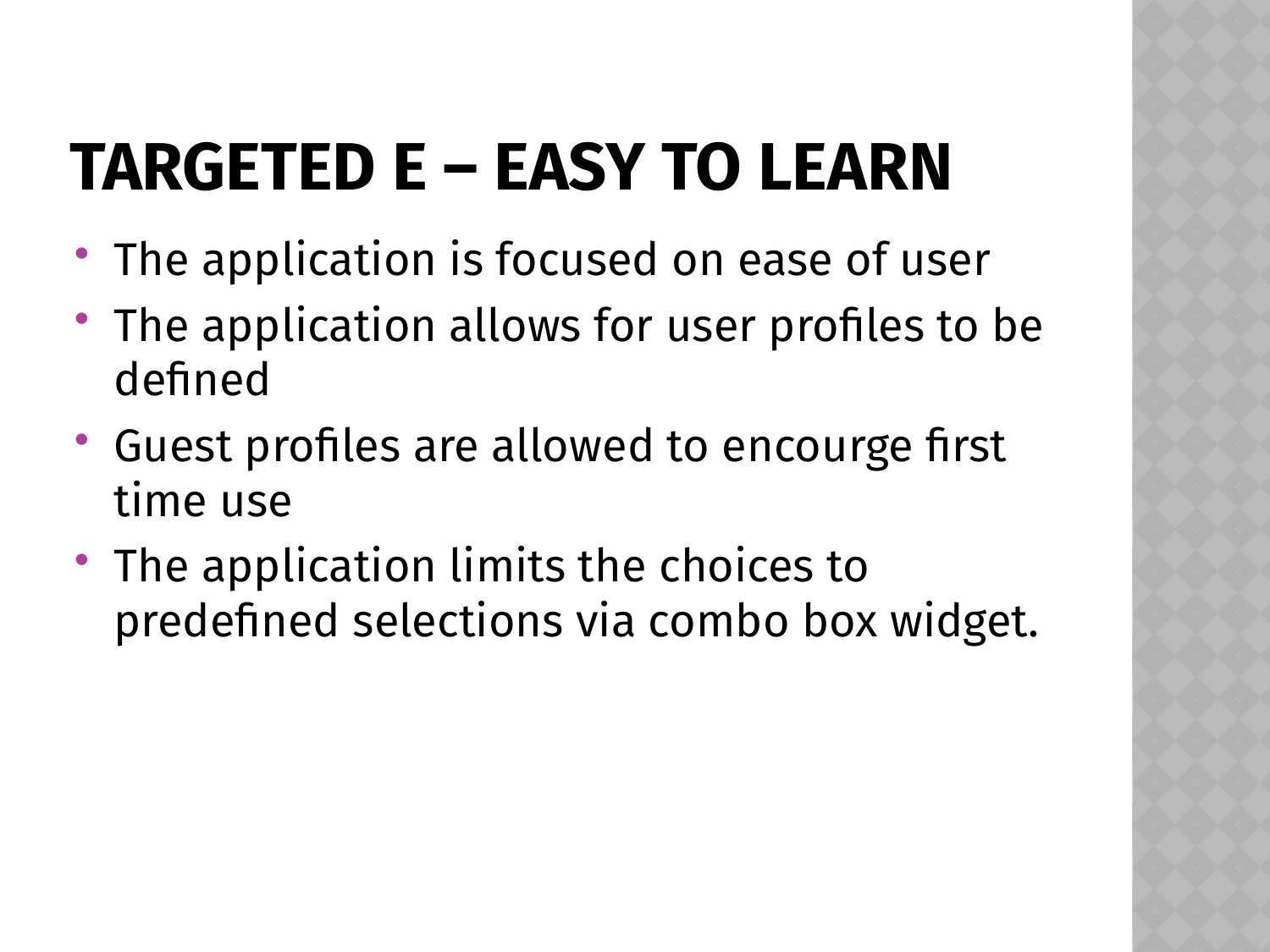

# Targeted E – Easy to learn
The application is focused on ease of user
The application allows for user profiles to be defined
Guest profiles are allowed to encourge first time use
The application limits the choices to predefined selections via combo box widget.